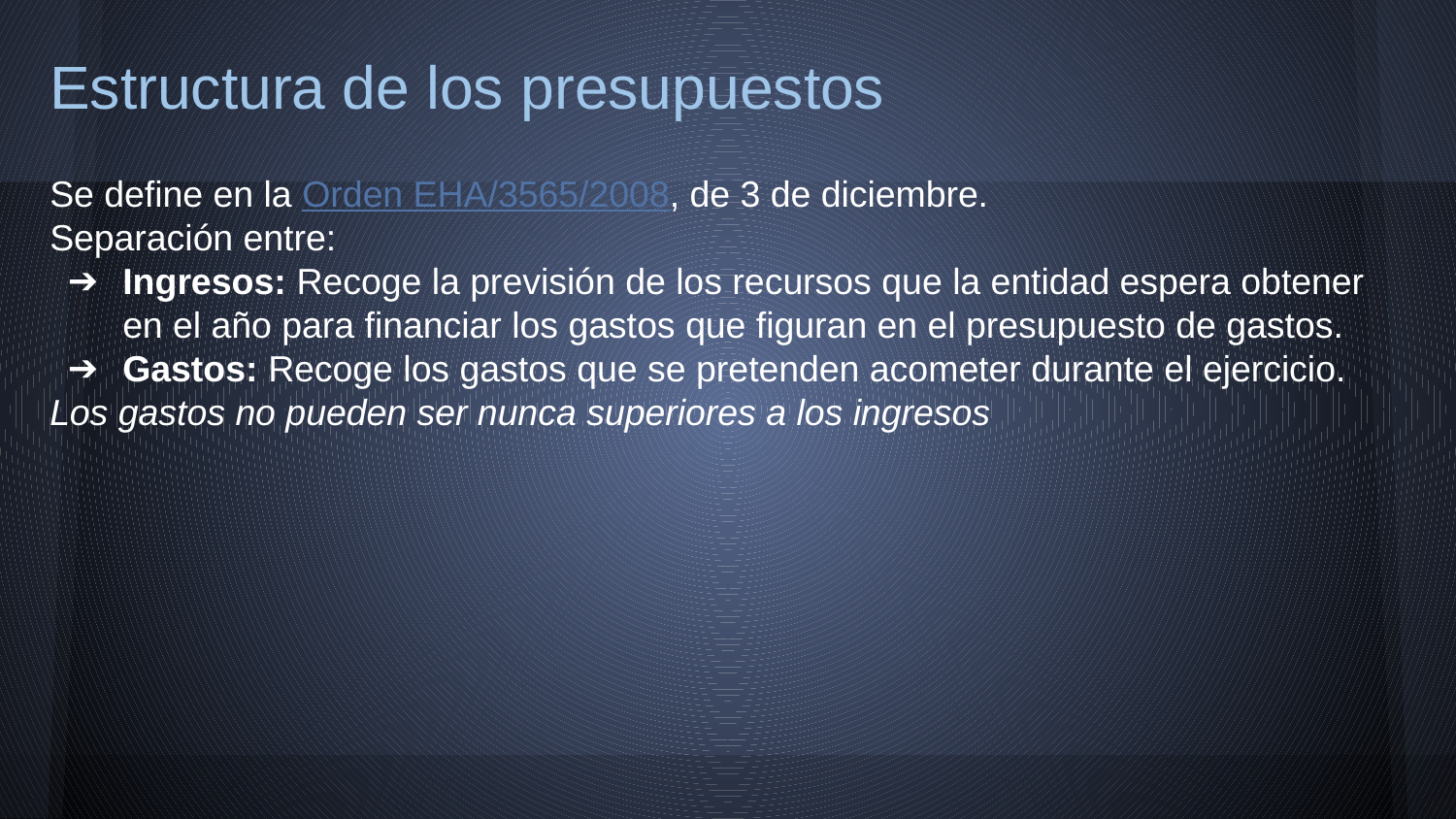

# Estructura de los presupuestos
Se define en la Orden EHA/3565/2008, de 3 de diciembre.
Separación entre:
Ingresos: Recoge la previsión de los recursos que la entidad espera obtener en el año para financiar los gastos que figuran en el presupuesto de gastos.
Gastos: Recoge los gastos que se pretenden acometer durante el ejercicio.
Los gastos no pueden ser nunca superiores a los ingresos